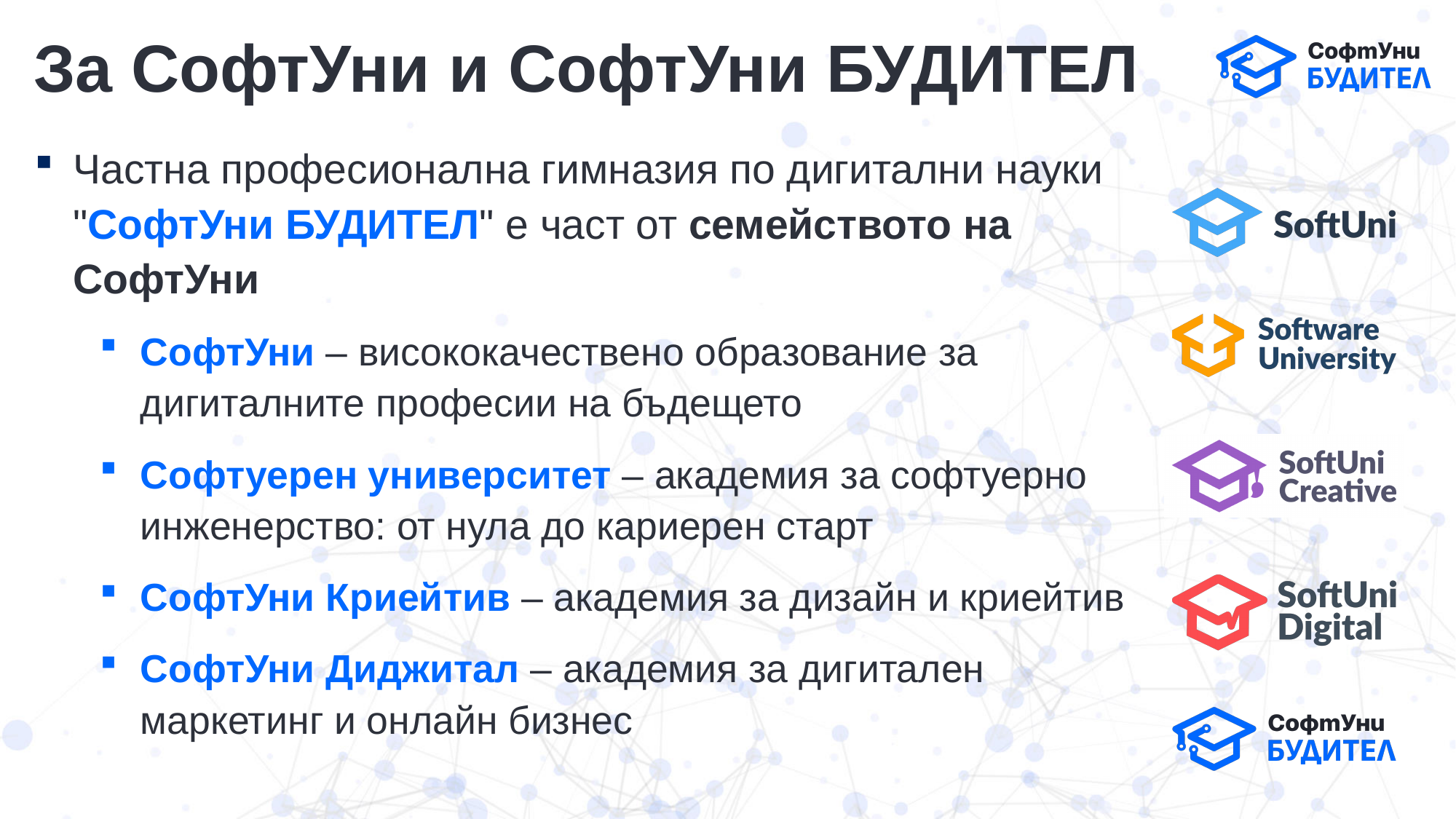

# За СофтУни и СофтУни БУДИТЕЛ
Частна професионална гимназия по дигитални науки "СофтУни БУДИТЕЛ" е част от семейството на СофтУни
СофтУни – висококачествено образование за дигиталните професии на бъдещето
Софтуерен университет – академия за софтуерно инженерство: от нула до кариерен старт
СофтУни Криейтив – академия за дизайн и криейтив
СофтУни Диджитал – академия за дигитален маркетинг и онлайн бизнес